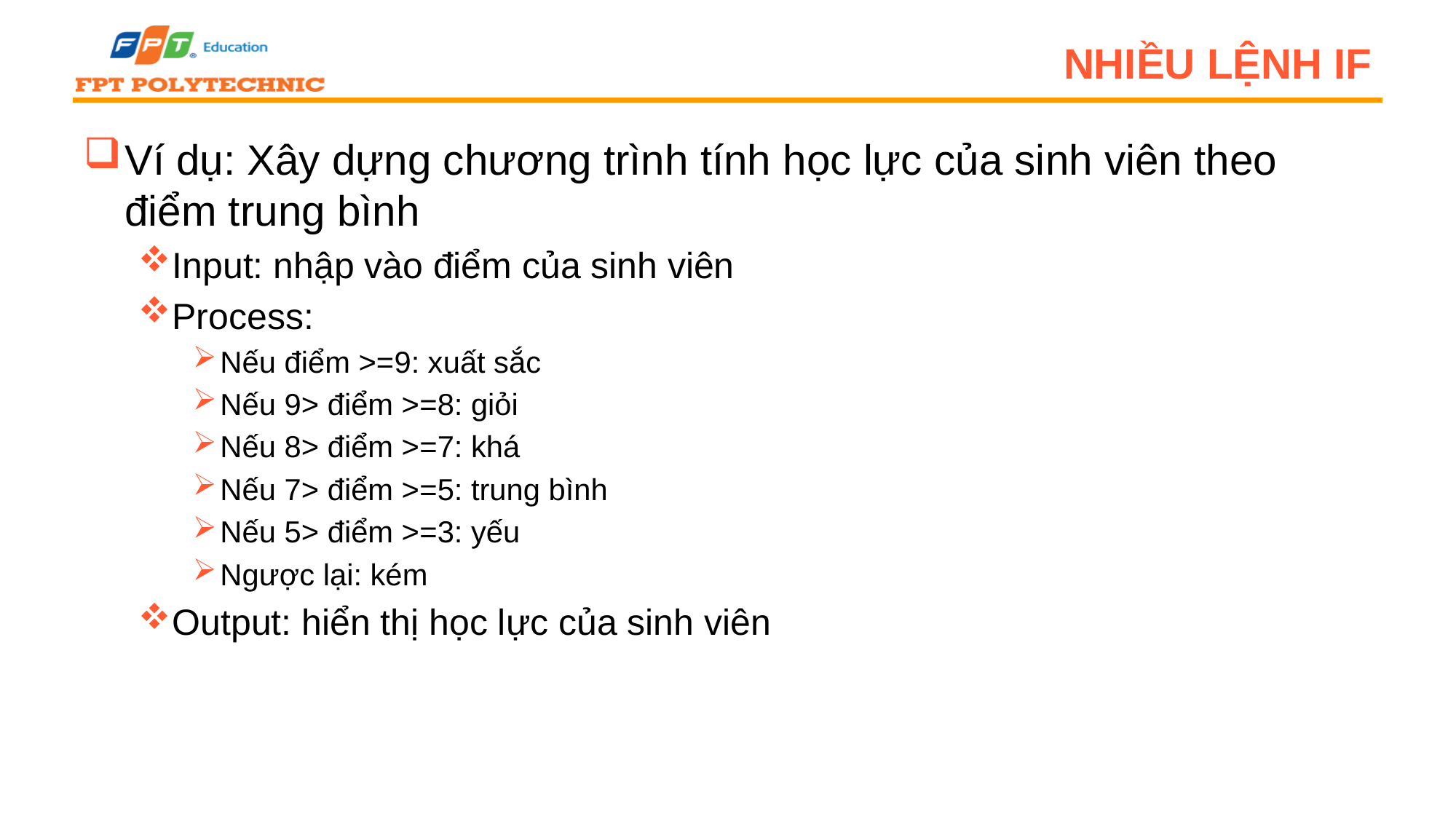

# NHIỀU LỆNH IF
Ví dụ: Xây dựng chương trình tính học lực của sinh viên theo điểm trung bình
Input: nhập vào điểm của sinh viên
Process:
Nếu điểm >=9: xuất sắc
Nếu 9> điểm >=8: giỏi
Nếu 8> điểm >=7: khá
Nếu 7> điểm >=5: trung bình
Nếu 5> điểm >=3: yếu
Ngược lại: kém
Output: hiển thị học lực của sinh viên